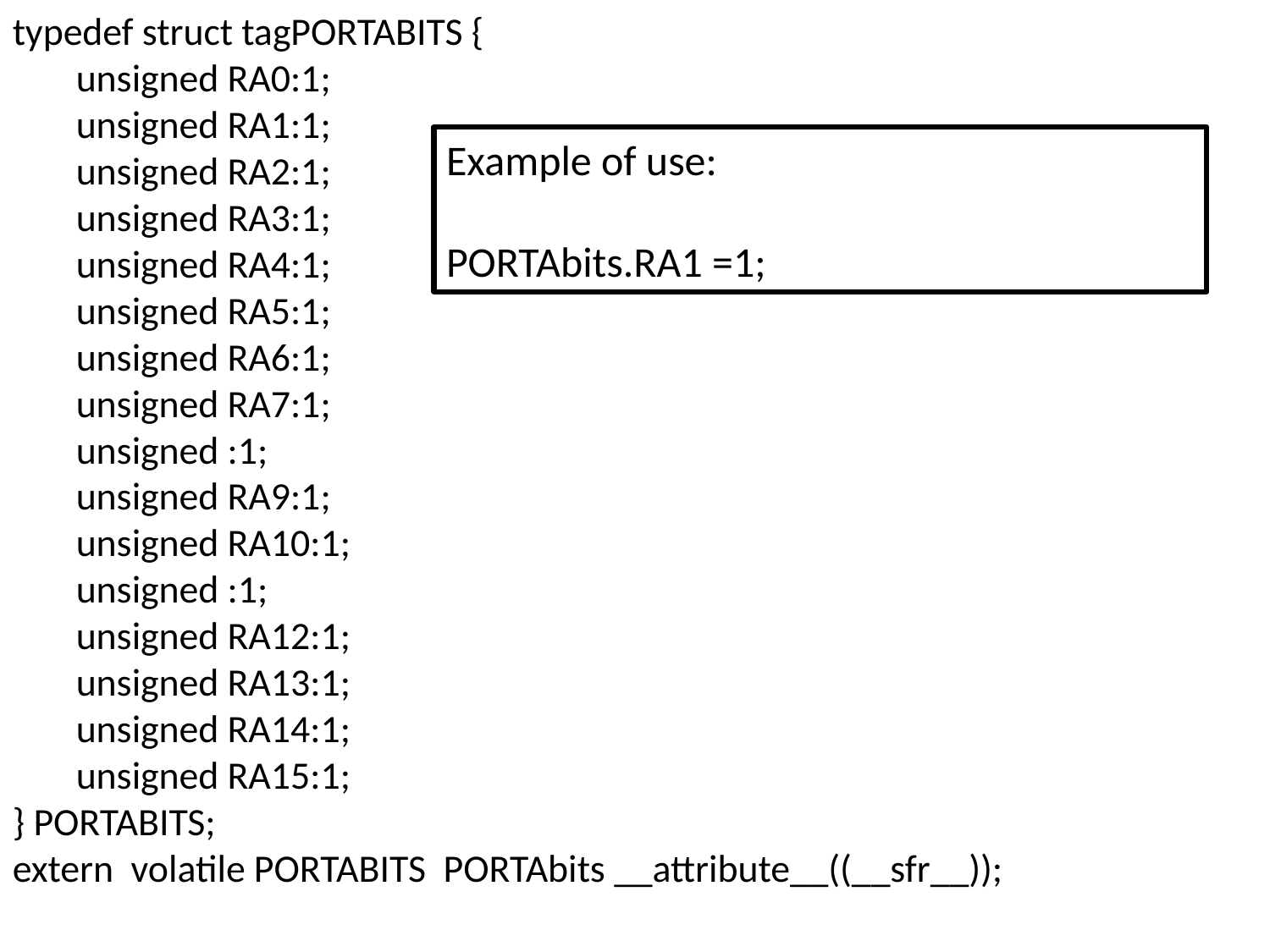

typedef struct tagPORTABITS {
unsigned RA0:1;
unsigned RA1:1;
unsigned RA2:1;
unsigned RA3:1;
unsigned RA4:1;
unsigned RA5:1;
unsigned RA6:1;
unsigned RA7:1;
unsigned :1;
unsigned RA9:1;
unsigned RA10:1;
unsigned :1;
unsigned RA12:1;
unsigned RA13:1;
unsigned RA14:1;
unsigned RA15:1;
} PORTABITS;
extern  volatile PORTABITS  PORTAbits __attribute__((__sfr__));
Example of use:

PORTAbits.RA1 =1;